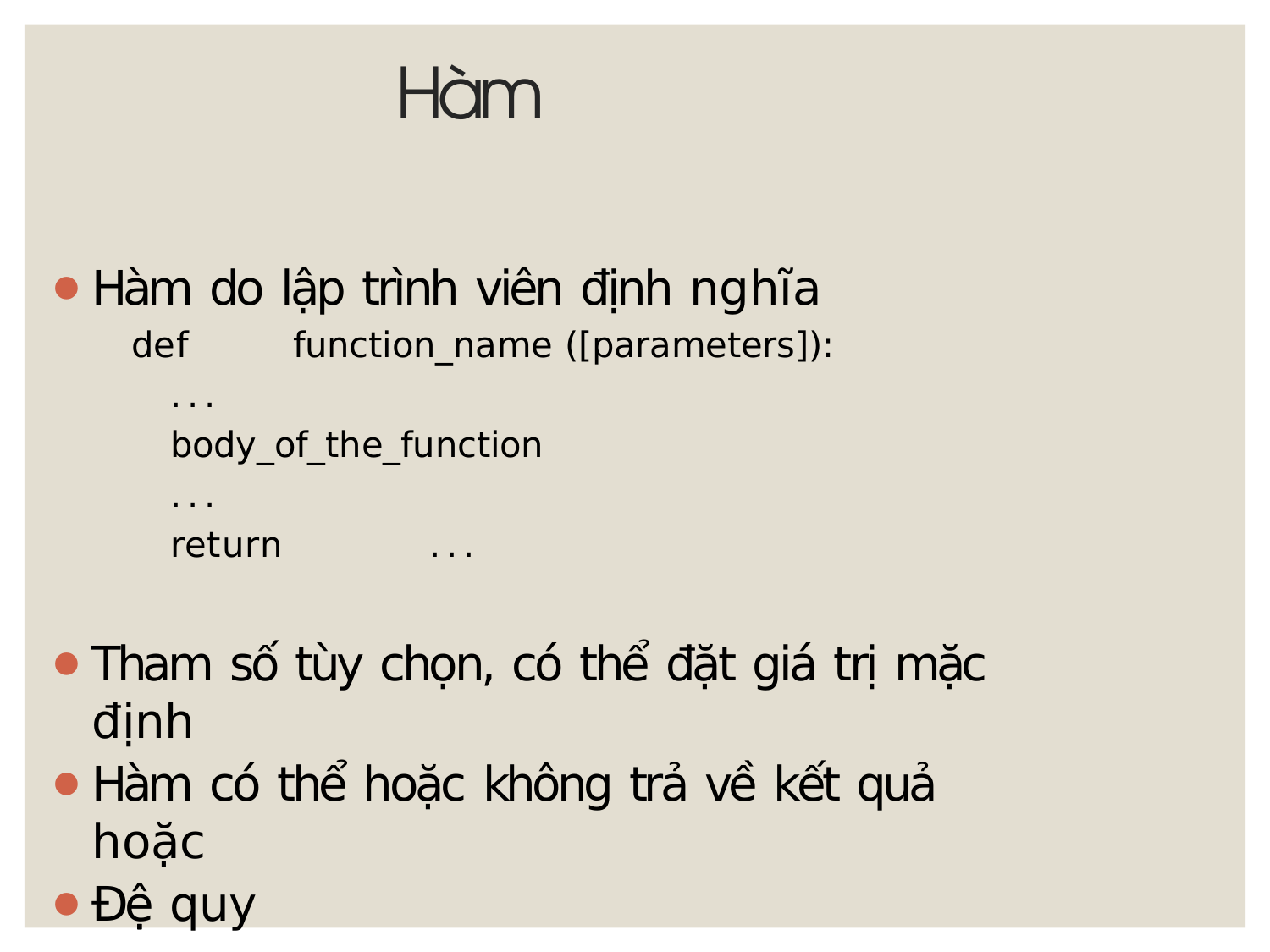

# Hàm

Hàm do lập trình viên định nghĩa
def	function_name	([parameters]):
...
body_of_the_function
...
return	...

Tham số tùy chọn, có thể đặt giá trị mặc định
Hàm có thể hoặc không trả về kết quả hoặc
Đệ quy